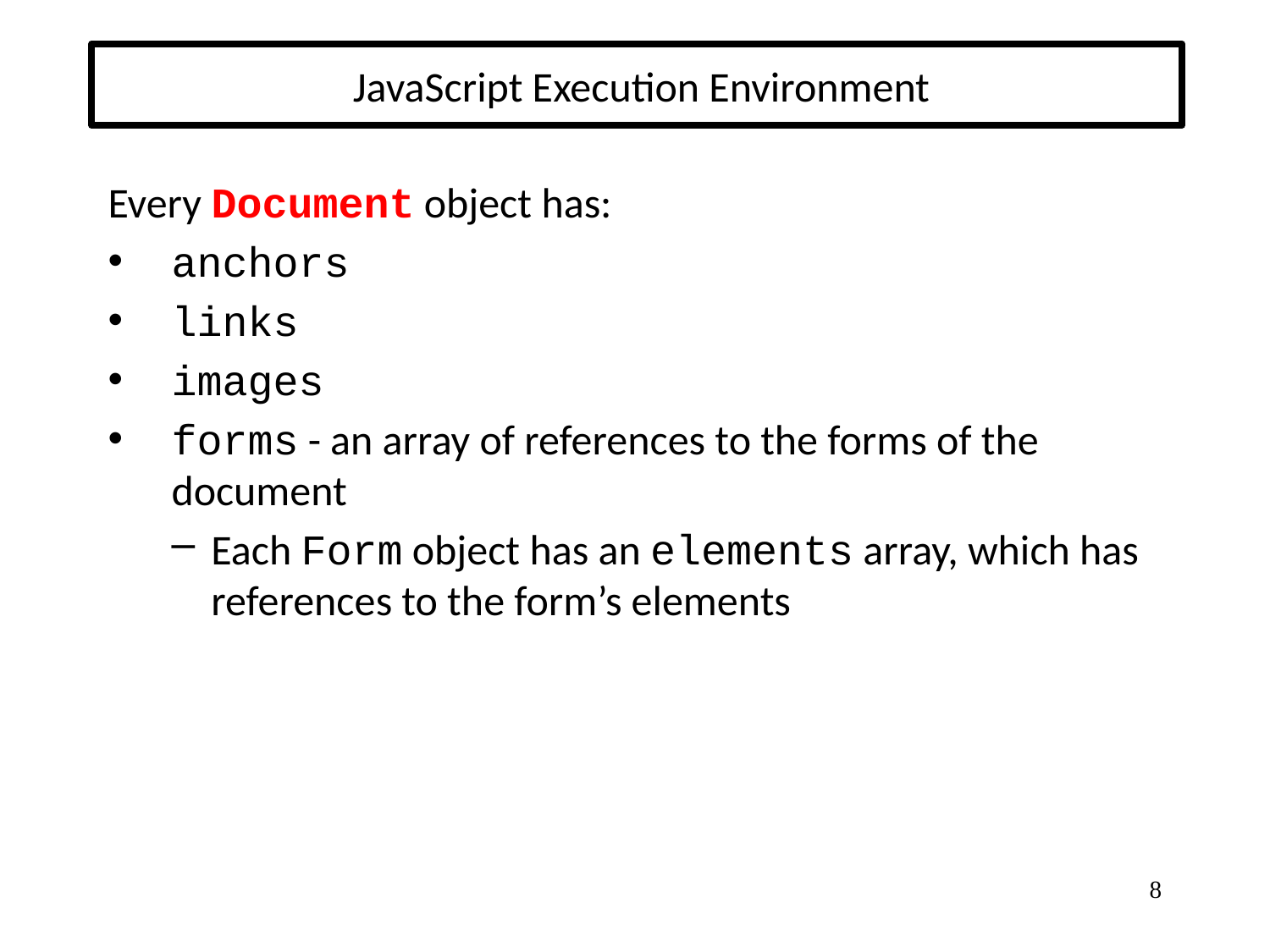

# JavaScript Execution Environment
Every Document object has:
anchors
links
images
forms - an array of references to the forms of the document
Each Form object has an elements array, which has references to the form’s elements

8